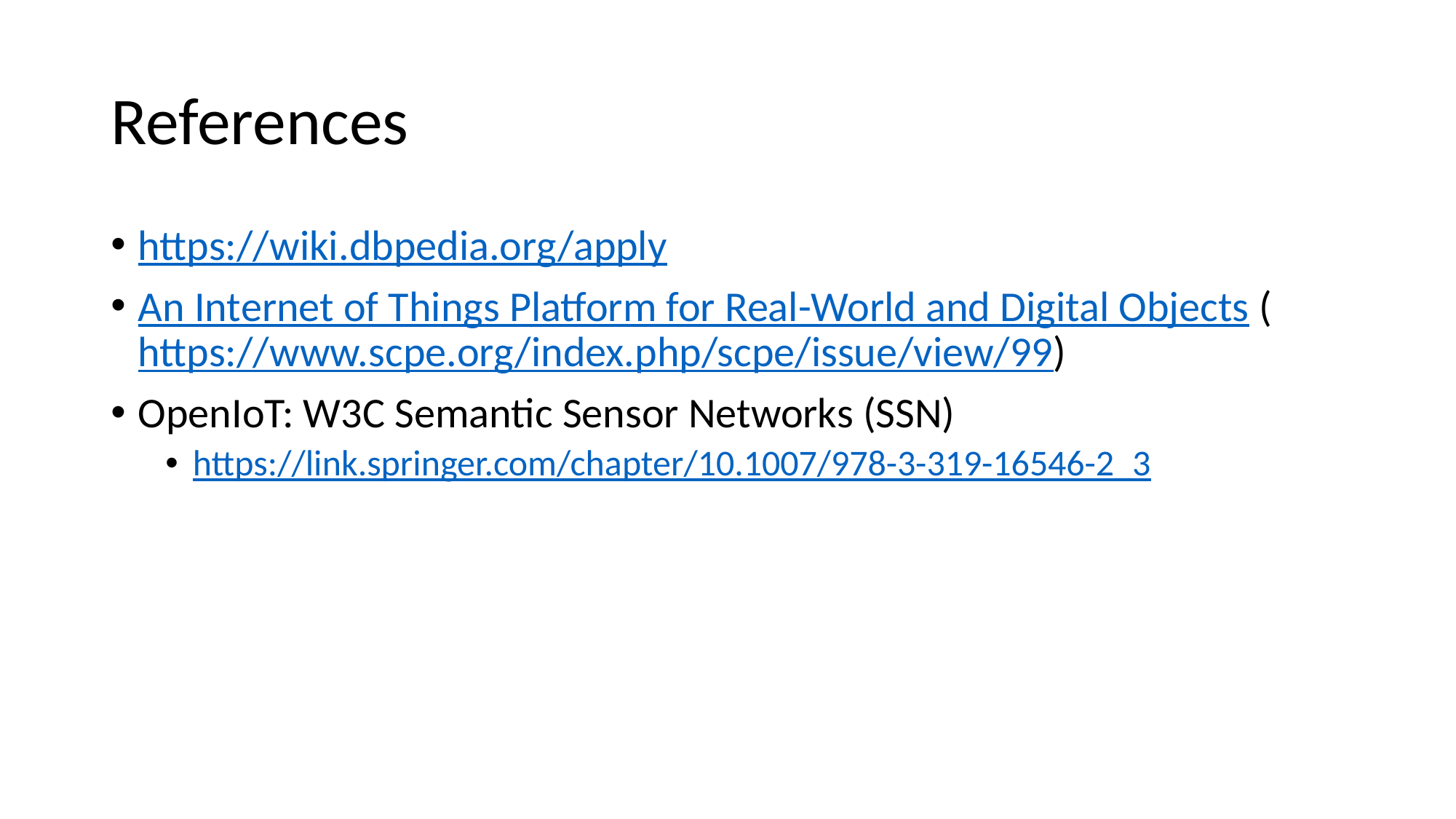

# References
https://wiki.dbpedia.org/apply
An Internet of Things Platform for Real-World and Digital Objects (https://www.scpe.org/index.php/scpe/issue/view/99)
OpenIoT: W3C Semantic Sensor Networks (SSN)
https://link.springer.com/chapter/10.1007/978-3-319-16546-2_3